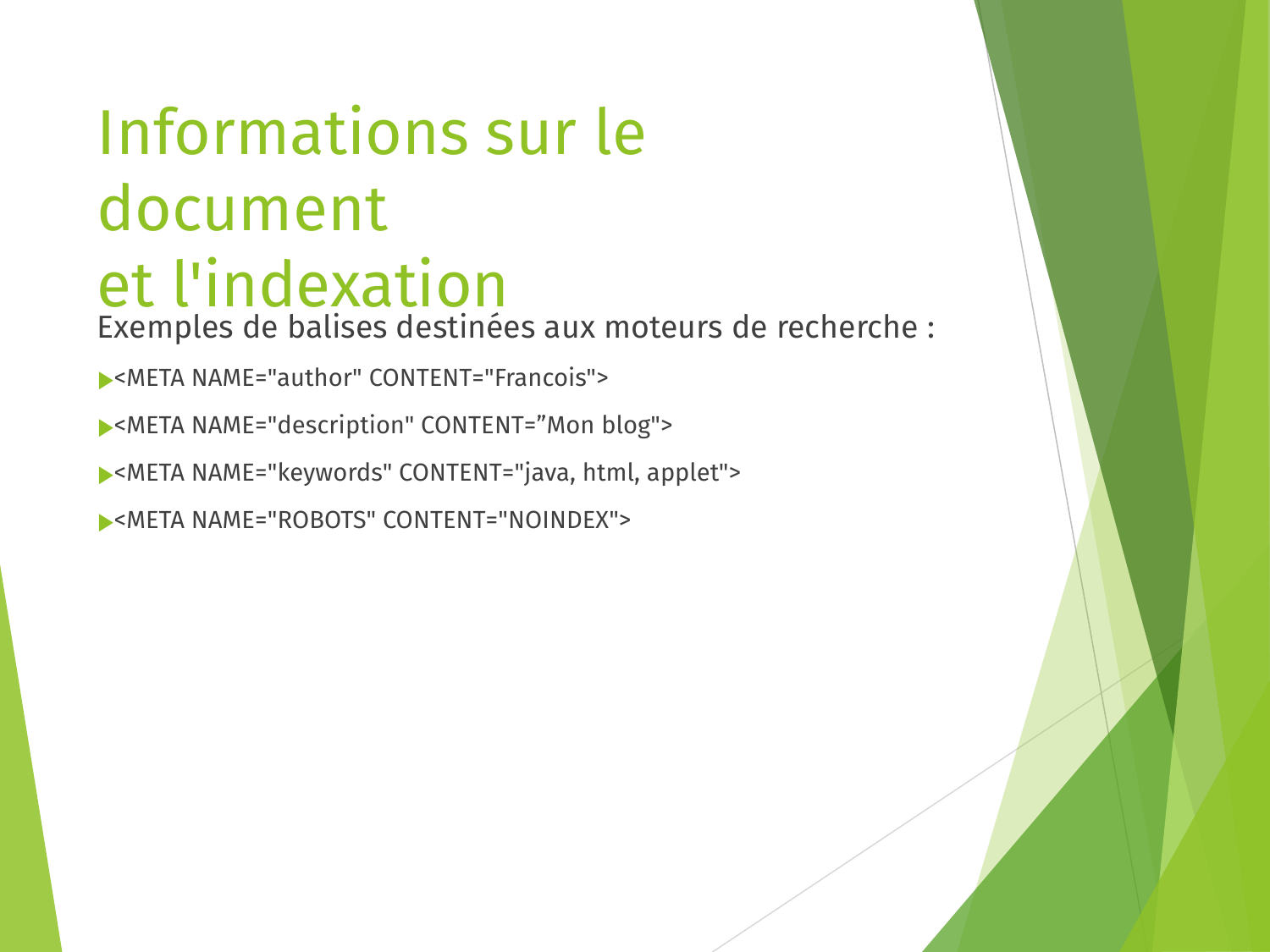

# Informations sur le document et l'indexation
Exemples de balises destinées aux moteurs de recherche :
<META NAME="author" CONTENT="Francois">
<META NAME="description" CONTENT=”Mon blog">
<META NAME="keywords" CONTENT="java, html, applet">
<META NAME="ROBOTS" CONTENT="NOINDEX">